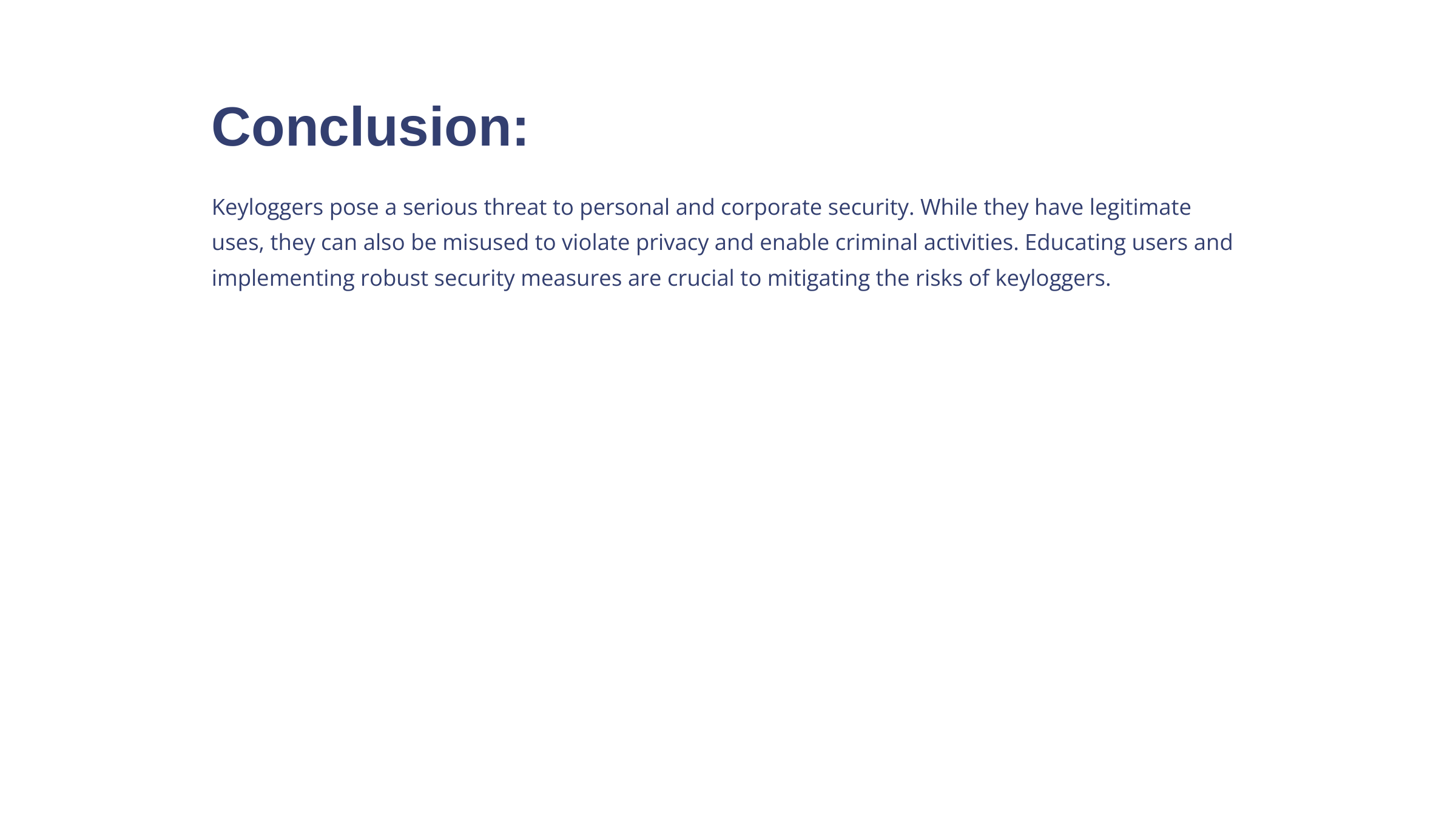

Conclusion:
Keyloggers pose a serious threat to personal and corporate security. While they have legitimate uses, they can also be misused to violate privacy and enable criminal activities. Educating users and implementing robust security measures are crucial to mitigating the risks of keyloggers.